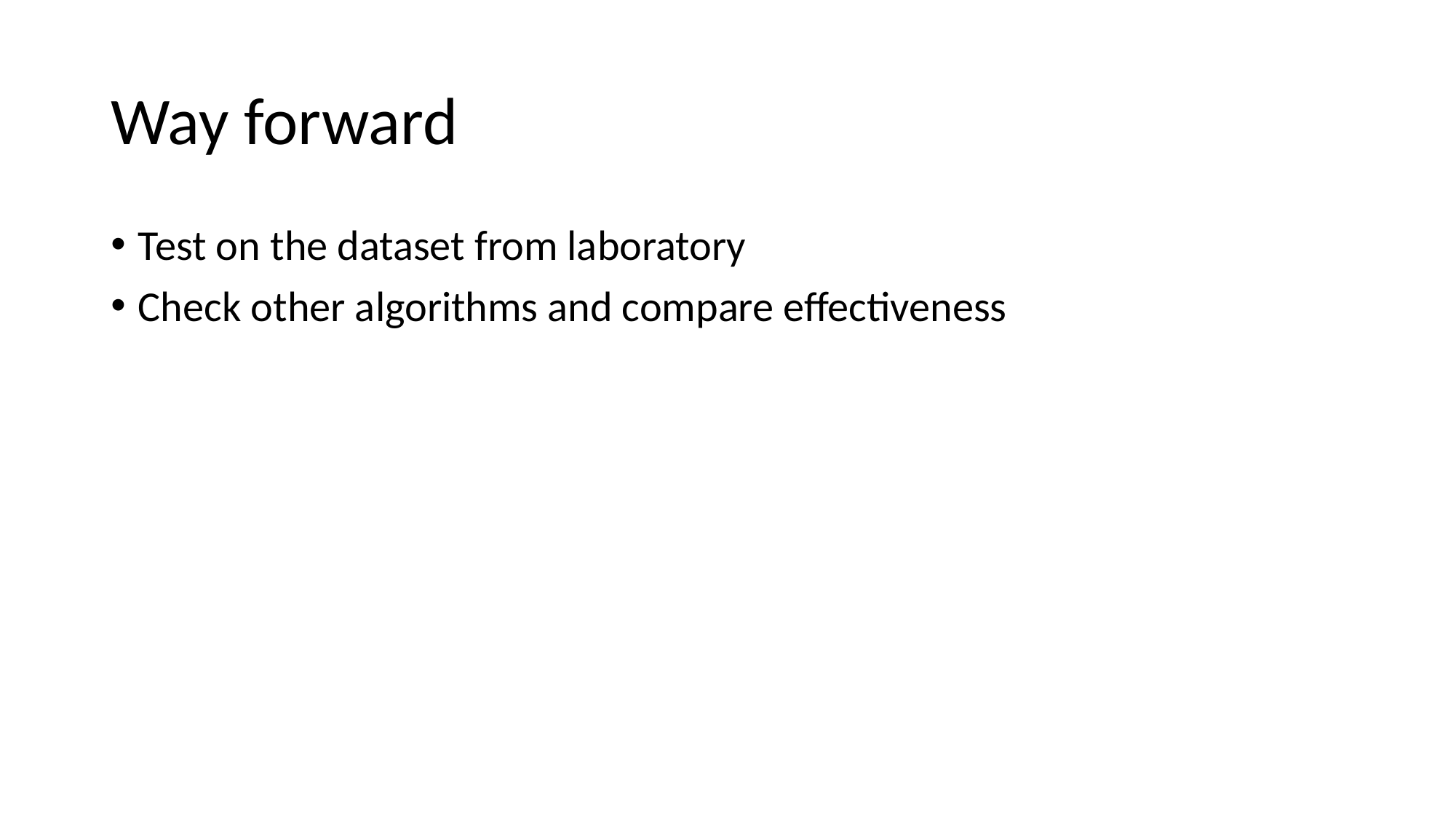

# Way forward
Test on the dataset from laboratory
Check other algorithms and compare effectiveness